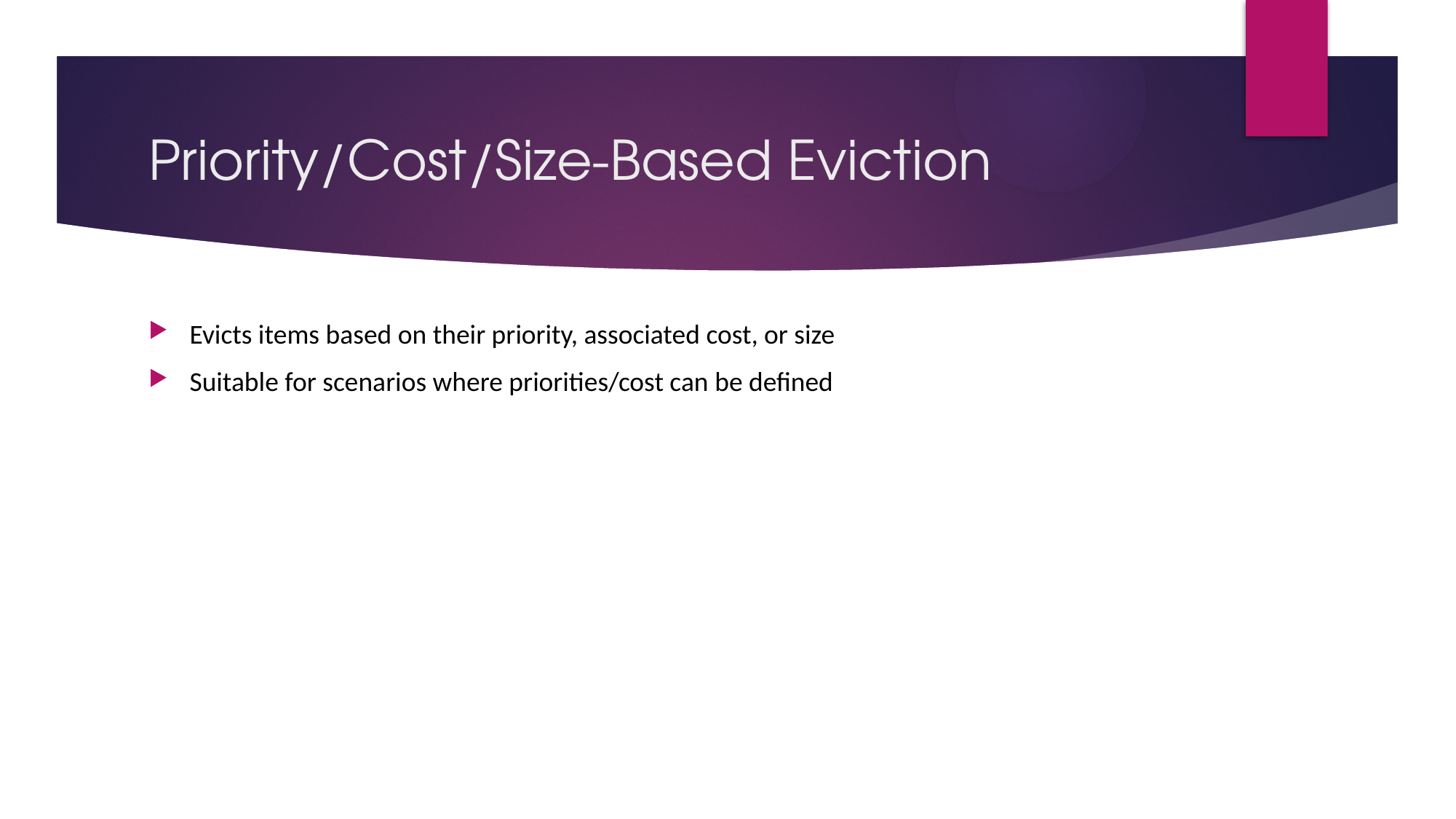

# Priority/Cost/Size-Based Eviction
Evicts items based on their priority, associated cost, or size
Suitable for scenarios where priorities/cost can be defined